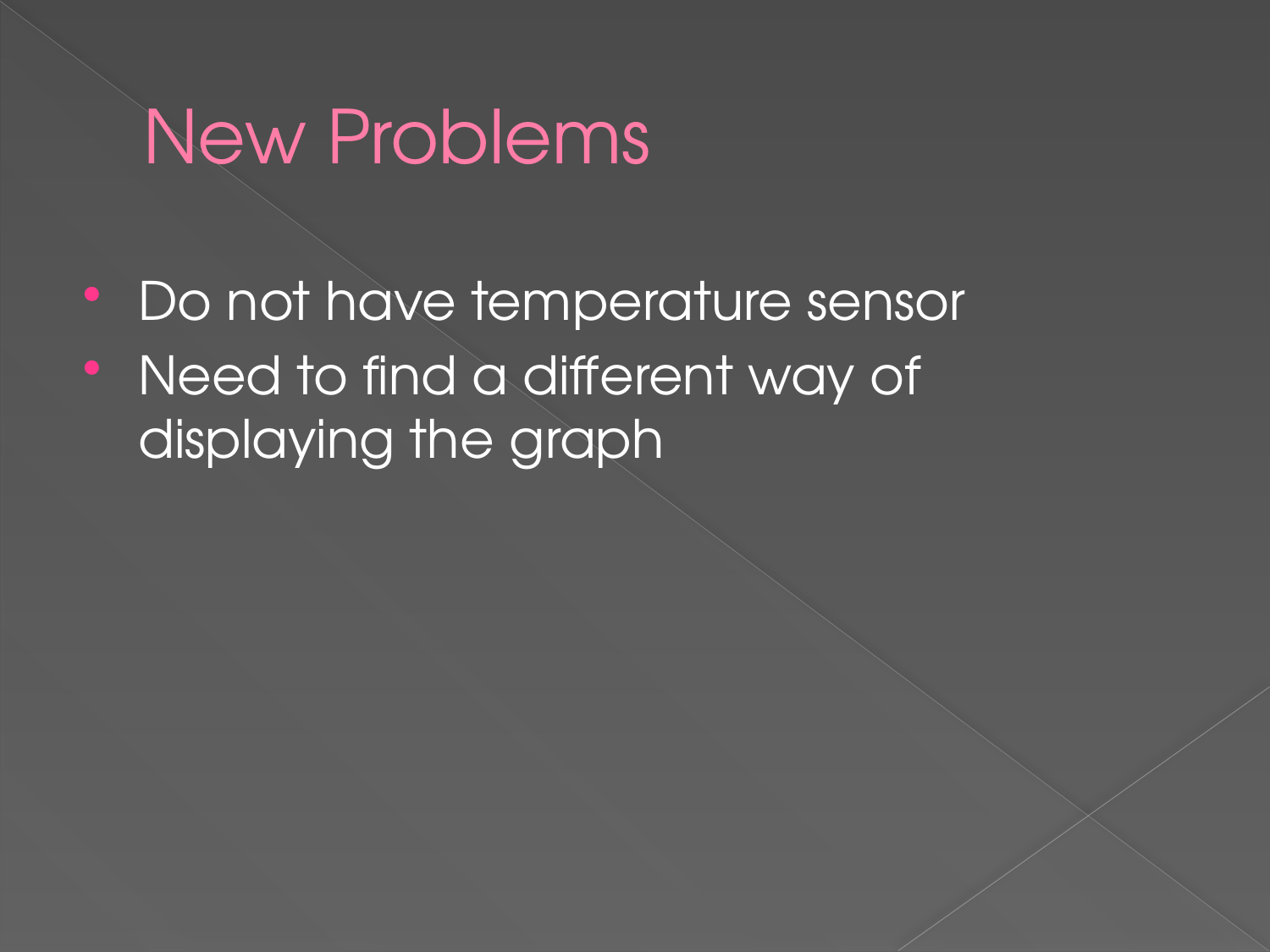

# New Problems
Do not have temperature sensor
Need to find a different way of displaying the graph